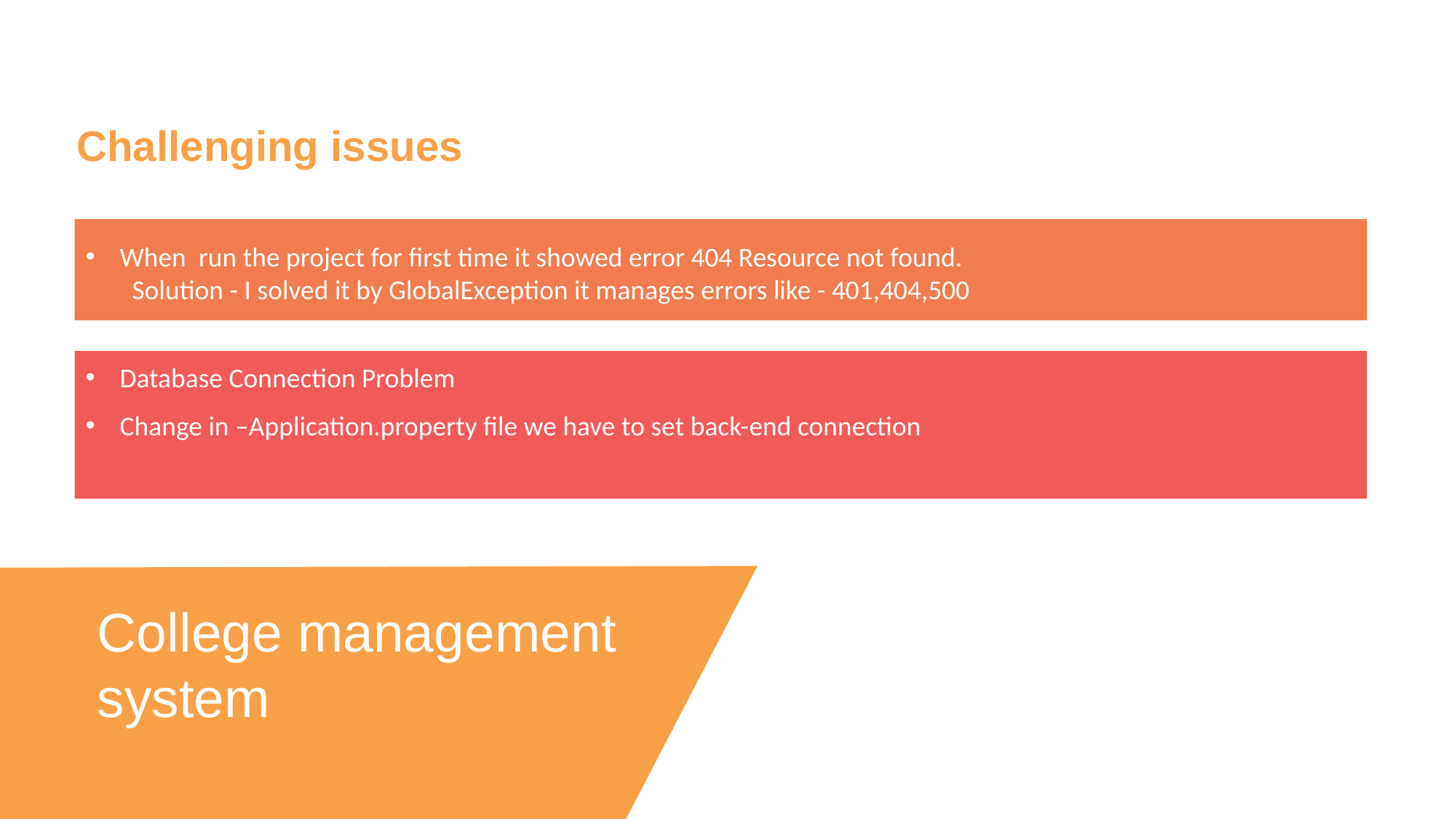

Challenging issues
When  run the project for first time it showed error 404 Resource not found.
  Solution - I solved it by GlobalException it manages errors like - 401,404,500
Database Connection Problem
Change in –Application.property file we have to set back-end connection

College management system